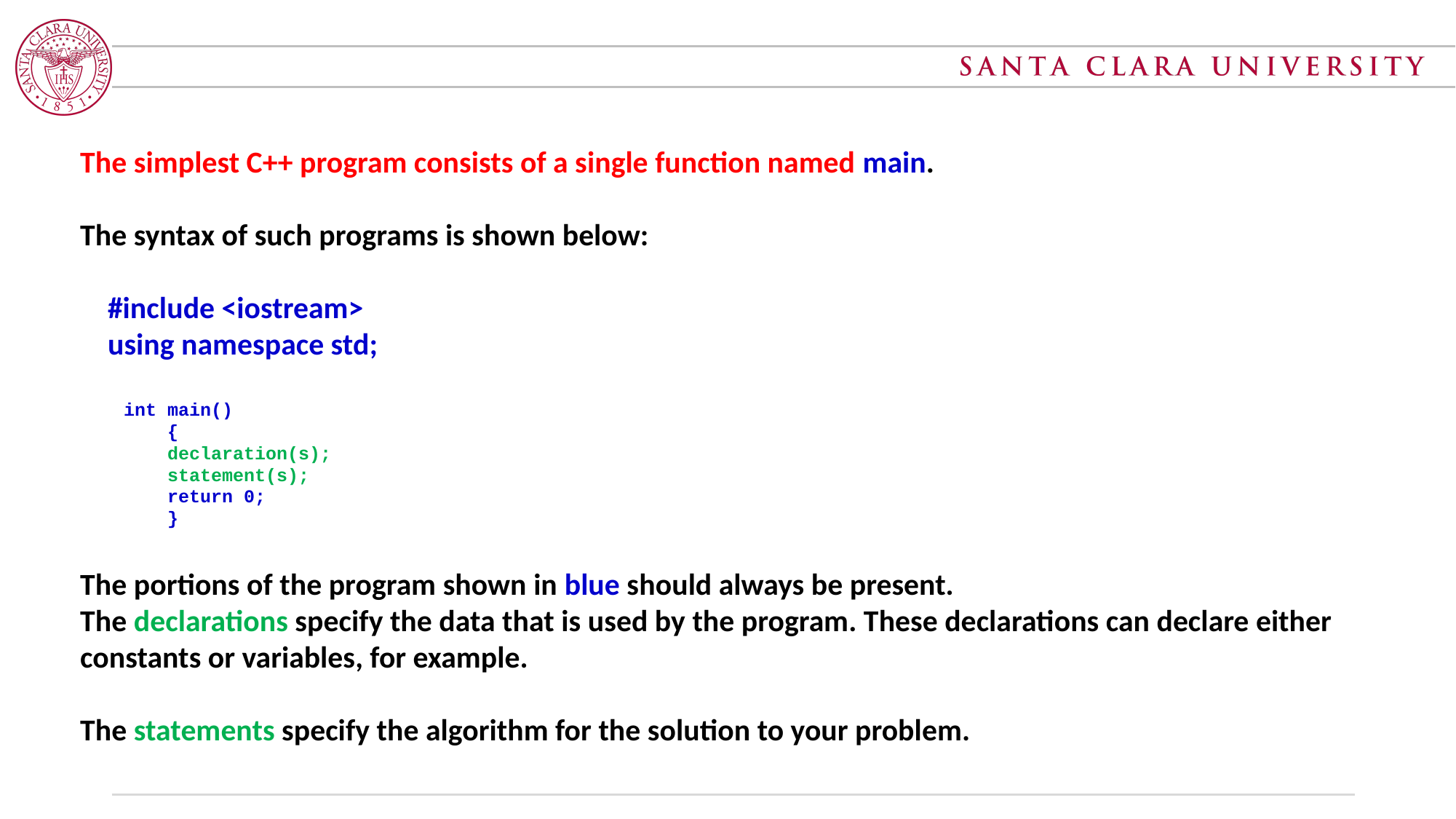

The simplest C++ program consists of a single function named main.

The syntax of such programs is shown below:

    #include <iostream>
    using namespace std;

    int main()
        {
        declaration(s);
        statement(s);
        return 0;
        }

The portions of the program shown in blue should always be present.
The declarations specify the data that is used by the program. These declarations can declare either constants or variables, for example.

The statements specify the algorithm for the solution to your problem.